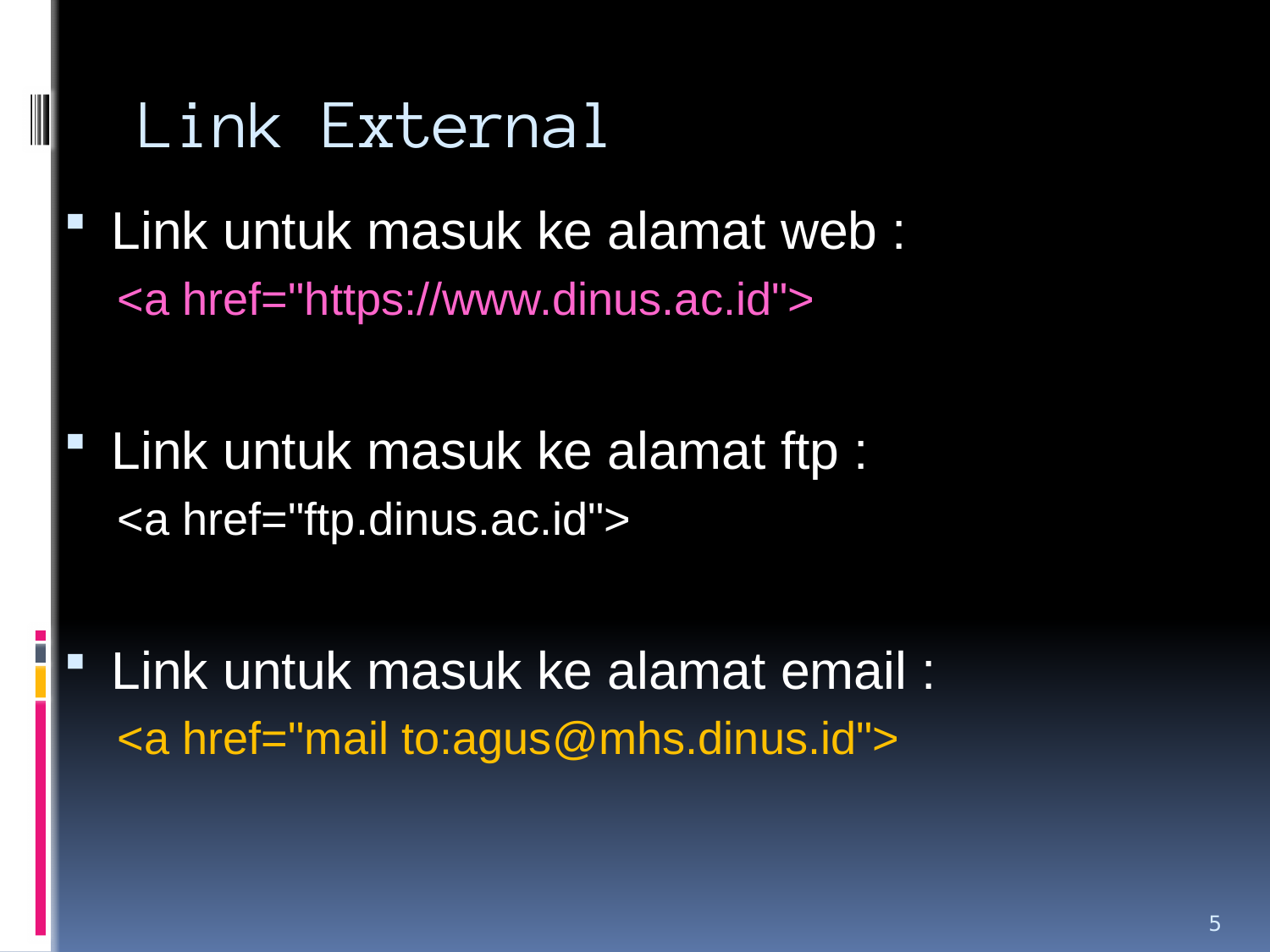

# Link External
Link untuk masuk ke alamat web :
<a href="https://www.dinus.ac.id">

Link untuk masuk ke alamat ftp :
<a href="ftp.dinus.ac.id">

Link untuk masuk ke alamat email :
<a href="mail to:agus@mhs.dinus.id">

5